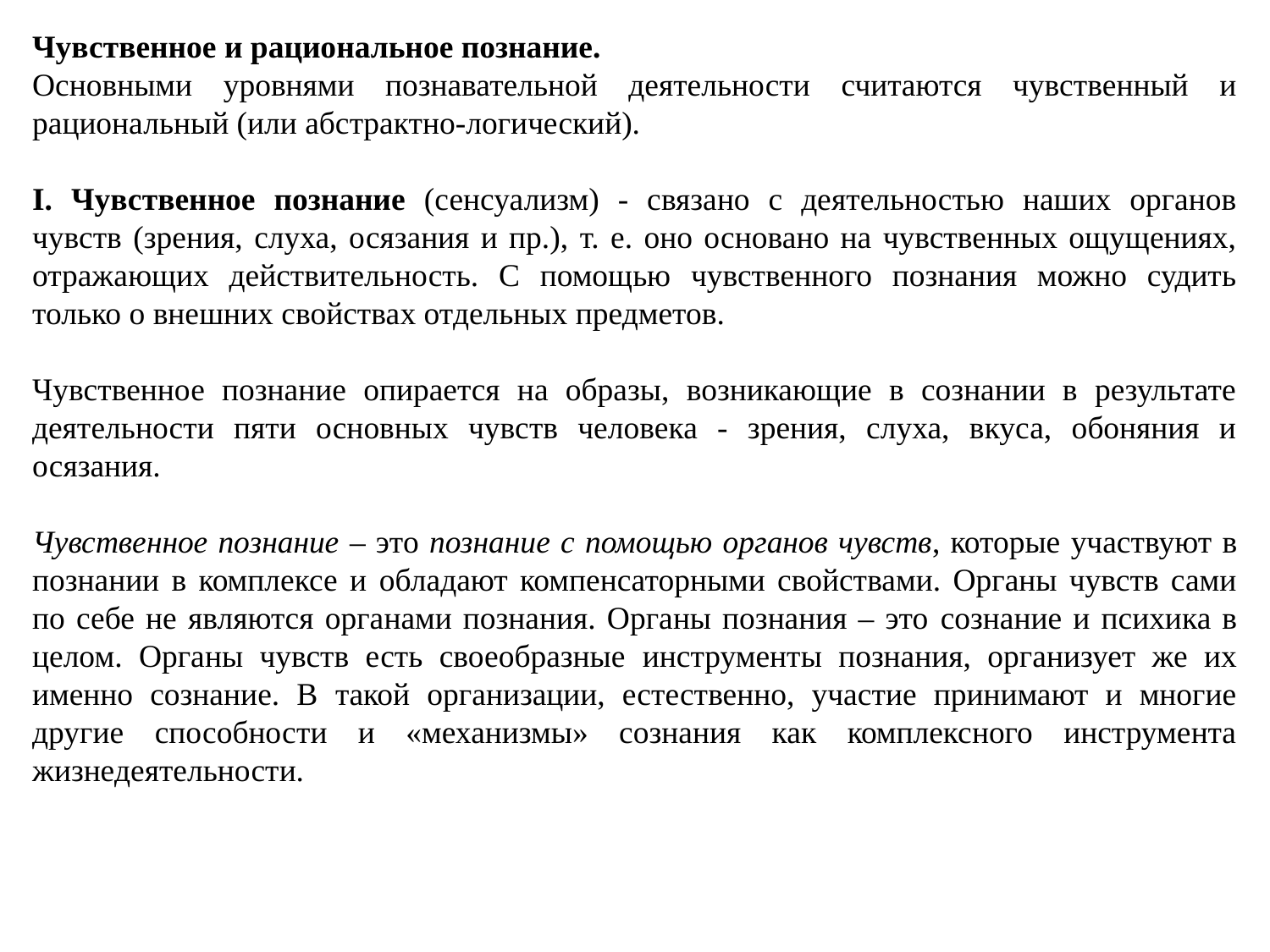

Чувственное и рациональное познание.
Основными уровнями познавательной деятельности считаются чувственный и рациональный (или абстрактно-логический).

I. Чувственное познание (сенсуализм) - связано с деятельностью наших органов чувств (зрения, слуха, осязания и пр.), т. е. оно основано на чувственных ощущениях, отражающих действительность. С помощью чувственного познания можно судить только о внешних свойствах отдельных предметов.

Чувственное познание опирается на образы, возникающие в сознании в результате деятельности пяти основных чувств человека - зрения, слуха, вкуса, обоняния и осязания.

Чувственное познание – это познание с помощью органов чувств, которые участвуют в познании в комплексе и обладают компенсаторными свойствами. Органы чувств сами по себе не являются органами познания. Органы познания – это сознание и психика в целом. Органы чувств есть своеобразные инструменты познания, организует же их именно сознание. В такой организации, естественно, участие принимают и многие другие способности и «механизмы» сознания как комплексного инструмента жизнедеятельности.